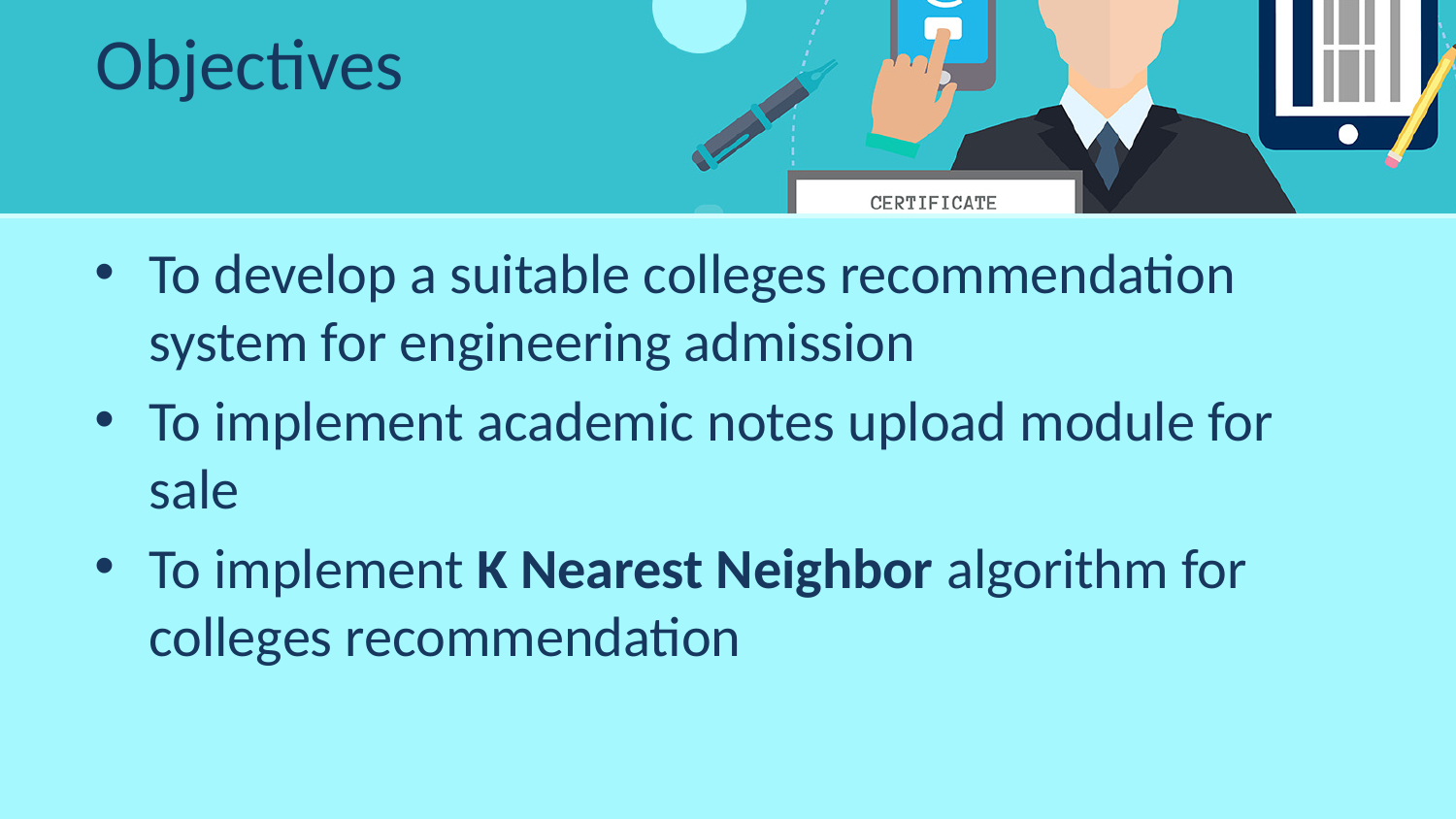

# Objectives
To develop a suitable colleges recommendation system for engineering admission
To implement academic notes upload module for sale
To implement K Nearest Neighbor algorithm for colleges recommendation